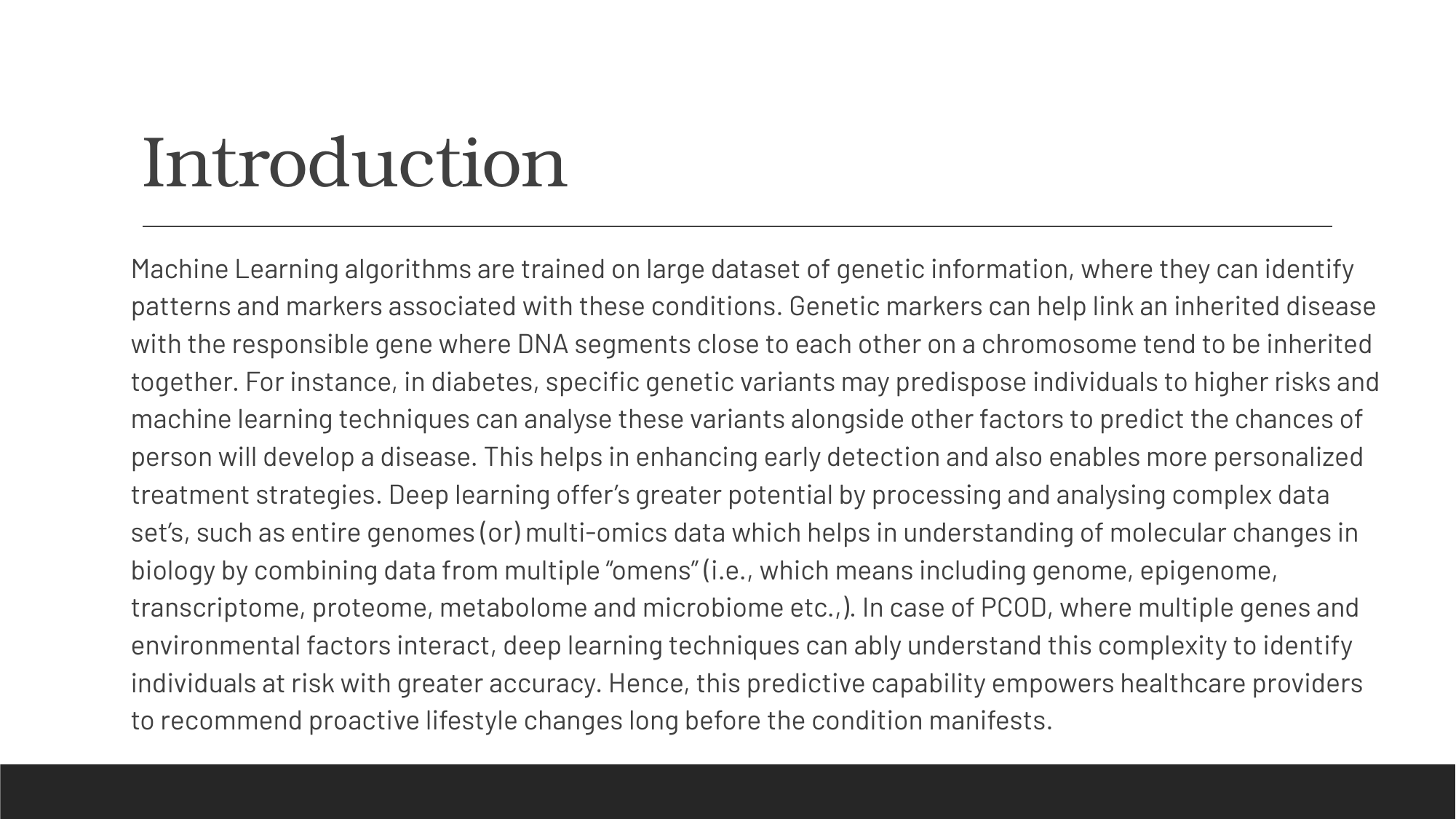

# Introduction

Machine Learning algorithms are trained on large dataset of genetic information, where they can identify patterns and markers associated with these conditions. Genetic markers can help link an inherited disease with the responsible gene where DNA segments close to each other on a chromosome tend to be inherited together. For instance, in diabetes, specific genetic variants may predispose individuals to higher risks and machine learning techniques can analyse these variants alongside other factors to predict the chances of person will develop a disease. This helps in enhancing early detection and also enables more personalized treatment strategies. Deep learning offer’s greater potential by processing and analysing complex data set’s, such as entire genomes (or) multi-omics data which helps in understanding of molecular changes in biology by combining data from multiple “omens” (i.e., which means including genome, epigenome, transcriptome, proteome, metabolome and microbiome etc.,). In case of PCOD, where multiple genes and environmental factors interact, deep learning techniques can ably understand this complexity to identify individuals at risk with greater accuracy. Hence, this predictive capability empowers healthcare providers to recommend proactive lifestyle changes long before the condition manifests.